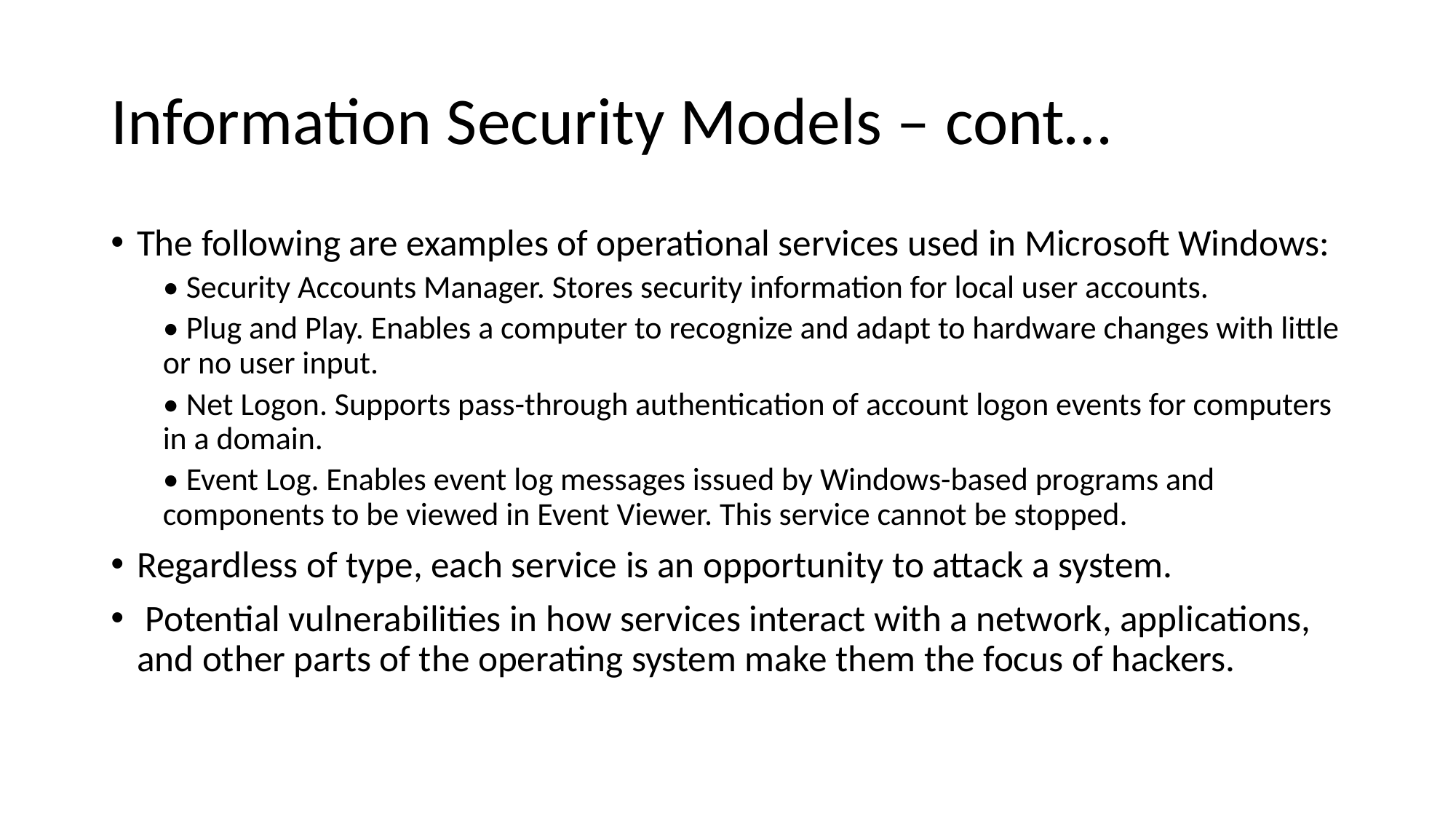

# Information Security Models – cont…
The following are examples of operational services used in Microsoft Windows:
• Security Accounts Manager. Stores security information for local user accounts.
• Plug and Play. Enables a computer to recognize and adapt to hardware changes with little or no user input.
• Net Logon. Supports pass-through authentication of account logon events for computers in a domain.
• Event Log. Enables event log messages issued by Windows-based programs and components to be viewed in Event Viewer. This service cannot be stopped.
Regardless of type, each service is an opportunity to attack a system.
 Potential vulnerabilities in how services interact with a network, applications, and other parts of the operating system make them the focus of hackers.